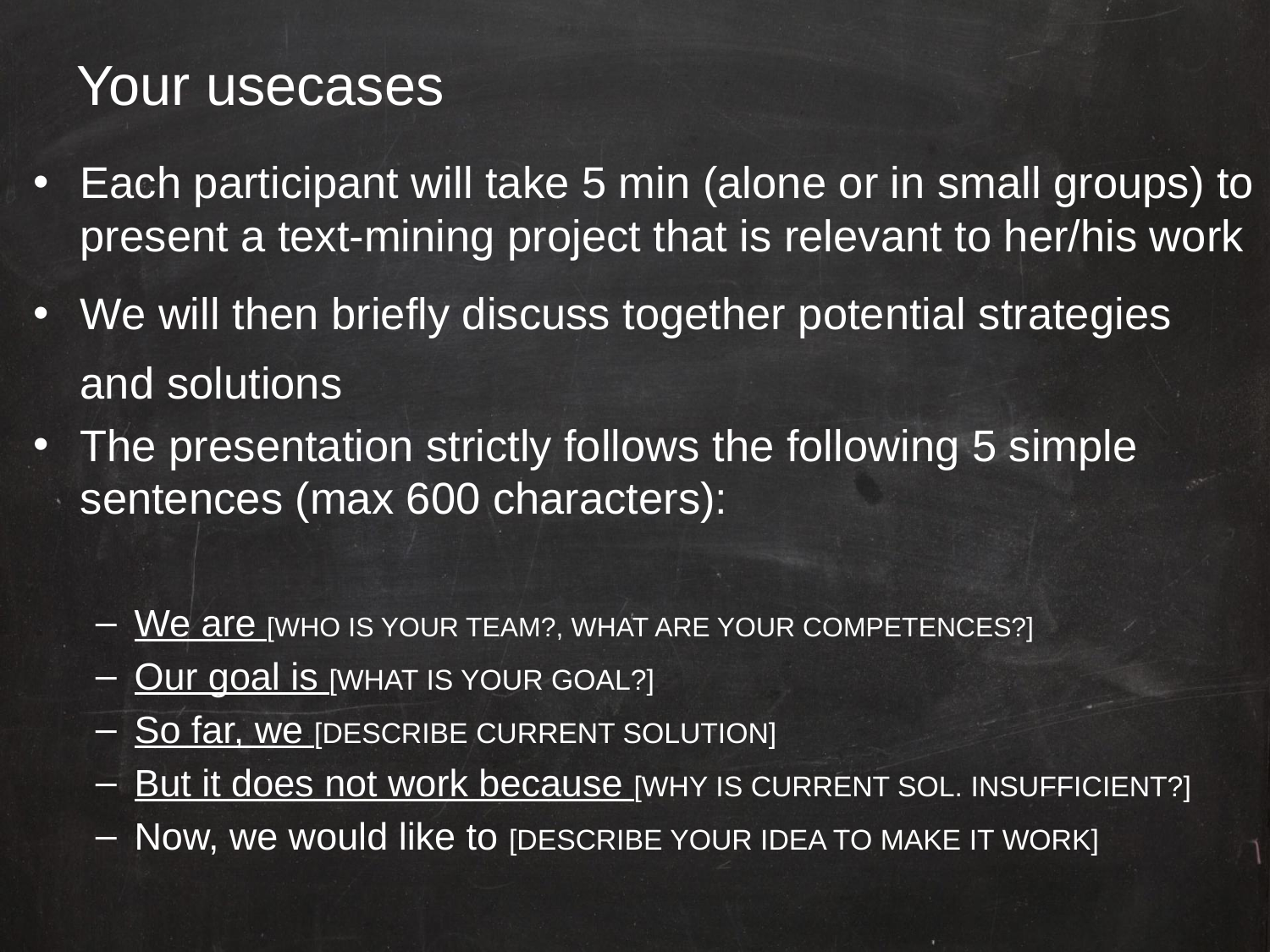

# Your usecases
Each participant will take 5 min (alone or in small groups) to present a text-mining project that is relevant to her/his work
We will then briefly discuss together potential strategies and solutions
The presentation strictly follows the following 5 simple sentences (max 600 characters):

We are [WHO IS YOUR TEAM?, WHAT ARE YOUR COMPETENCES?]
Our goal is [WHAT IS YOUR GOAL?]
So far, we [DESCRIBE CURRENT SOLUTION]
But it does not work because [WHY IS CURRENT SOL. INSUFFICIENT?]
Now, we would like to [DESCRIBE YOUR IDEA TO MAKE IT WORK]